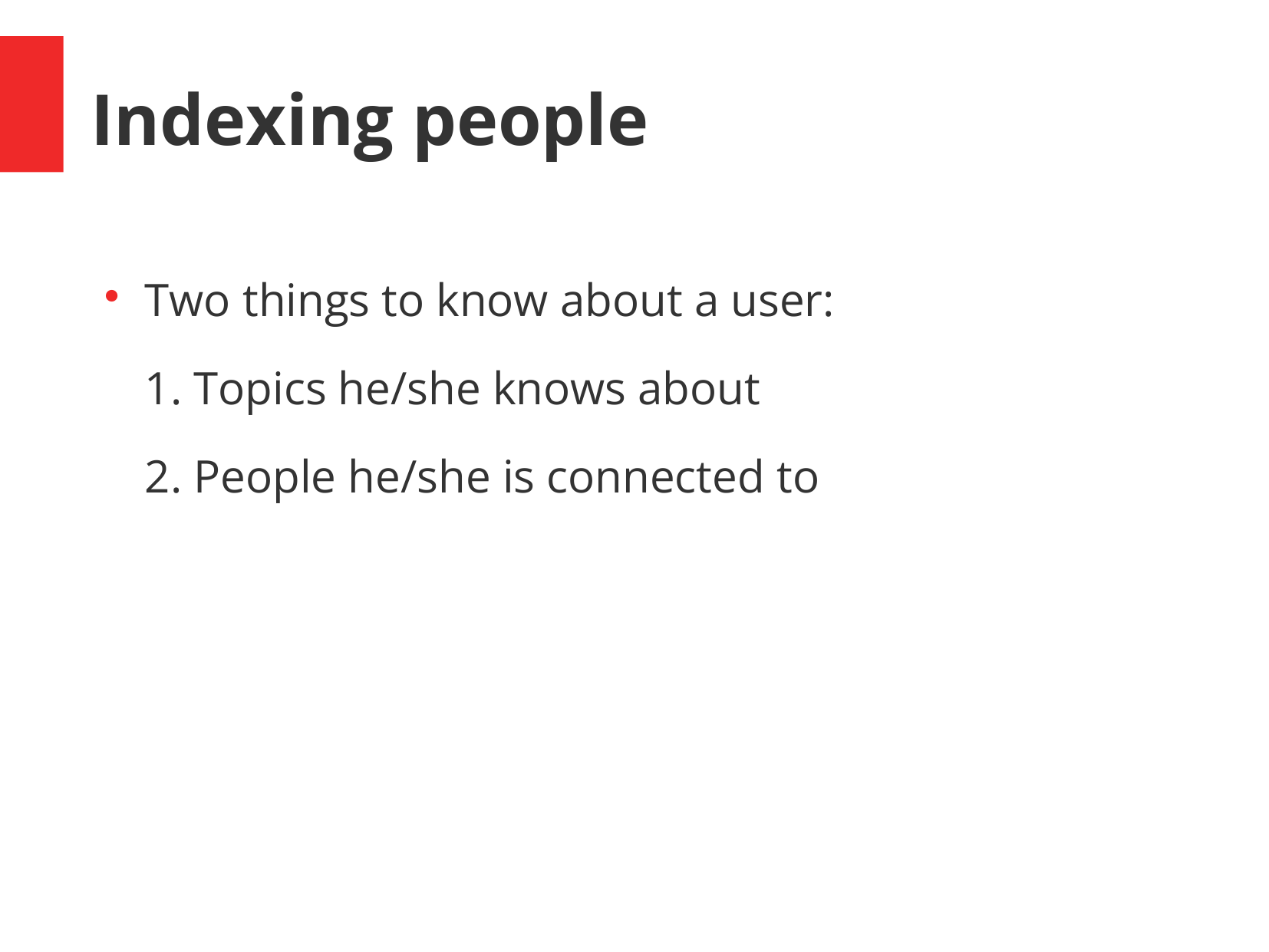

Indexing people
Two things to know about a user:
1. Topics he/she knows about
2. People he/she is connected to